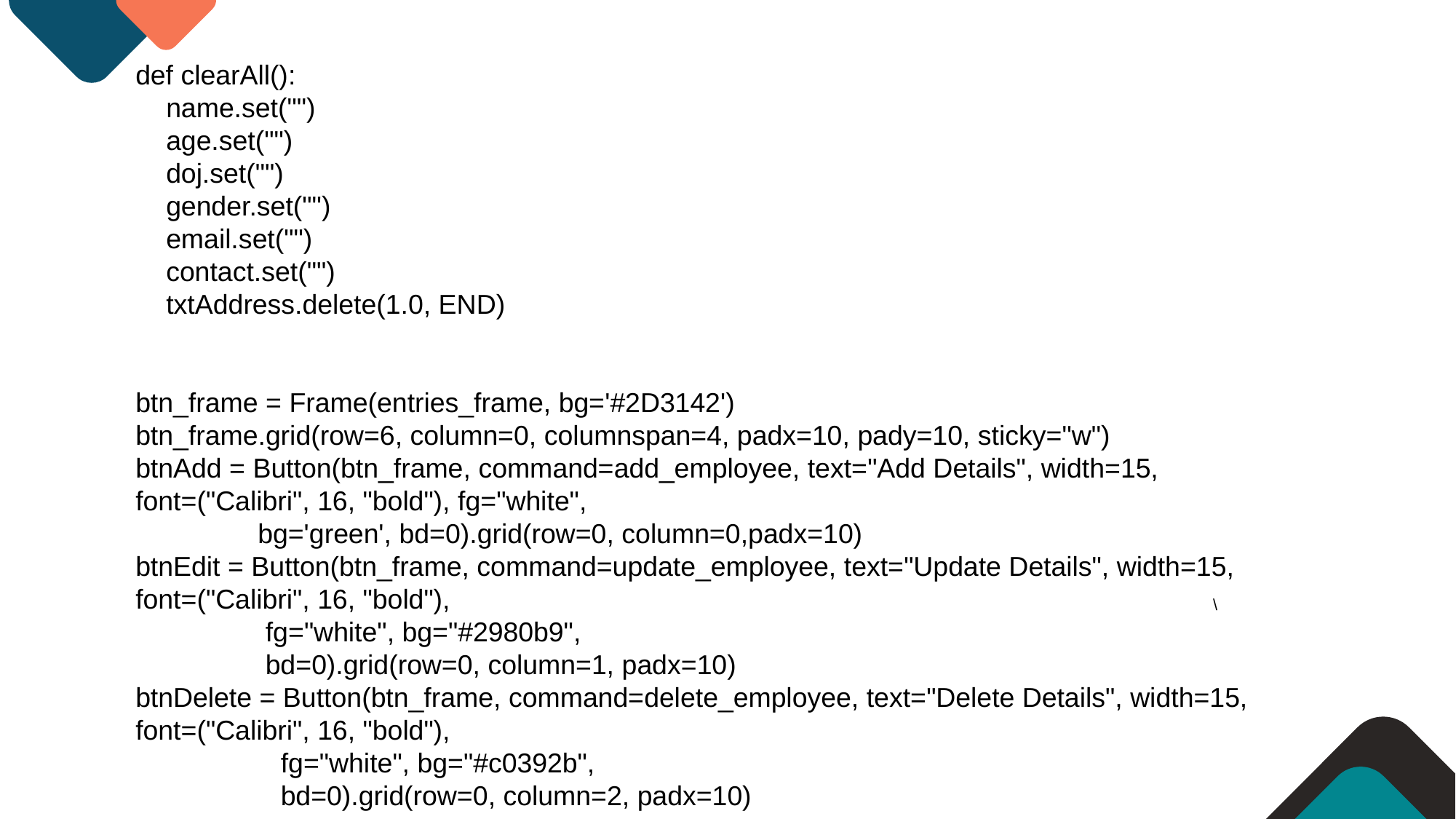

def clearAll():
    name.set("")
    age.set("")
    doj.set("")
    gender.set("")
    email.set("")
    contact.set("")
    txtAddress.delete(1.0, END)

btn_frame = Frame(entries_frame, bg='#2D3142')
btn_frame.grid(row=6, column=0, columnspan=4, padx=10, pady=10, sticky="w")
btnAdd = Button(btn_frame, command=add_employee, text="Add Details", width=15, font=("Calibri", 16, "bold"), fg="white",
                bg='green', bd=0).grid(row=0, column=0,padx=10)
btnEdit = Button(btn_frame, command=update_employee, text="Update Details", width=15, font=("Calibri", 16, "bold"),
                 fg="white", bg="#2980b9",
                 bd=0).grid(row=0, column=1, padx=10)
btnDelete = Button(btn_frame, command=delete_employee, text="Delete Details", width=15, font=("Calibri", 16, "bold"),
                   fg="white", bg="#c0392b",
                   bd=0).grid(row=0, column=2, padx=10)

\